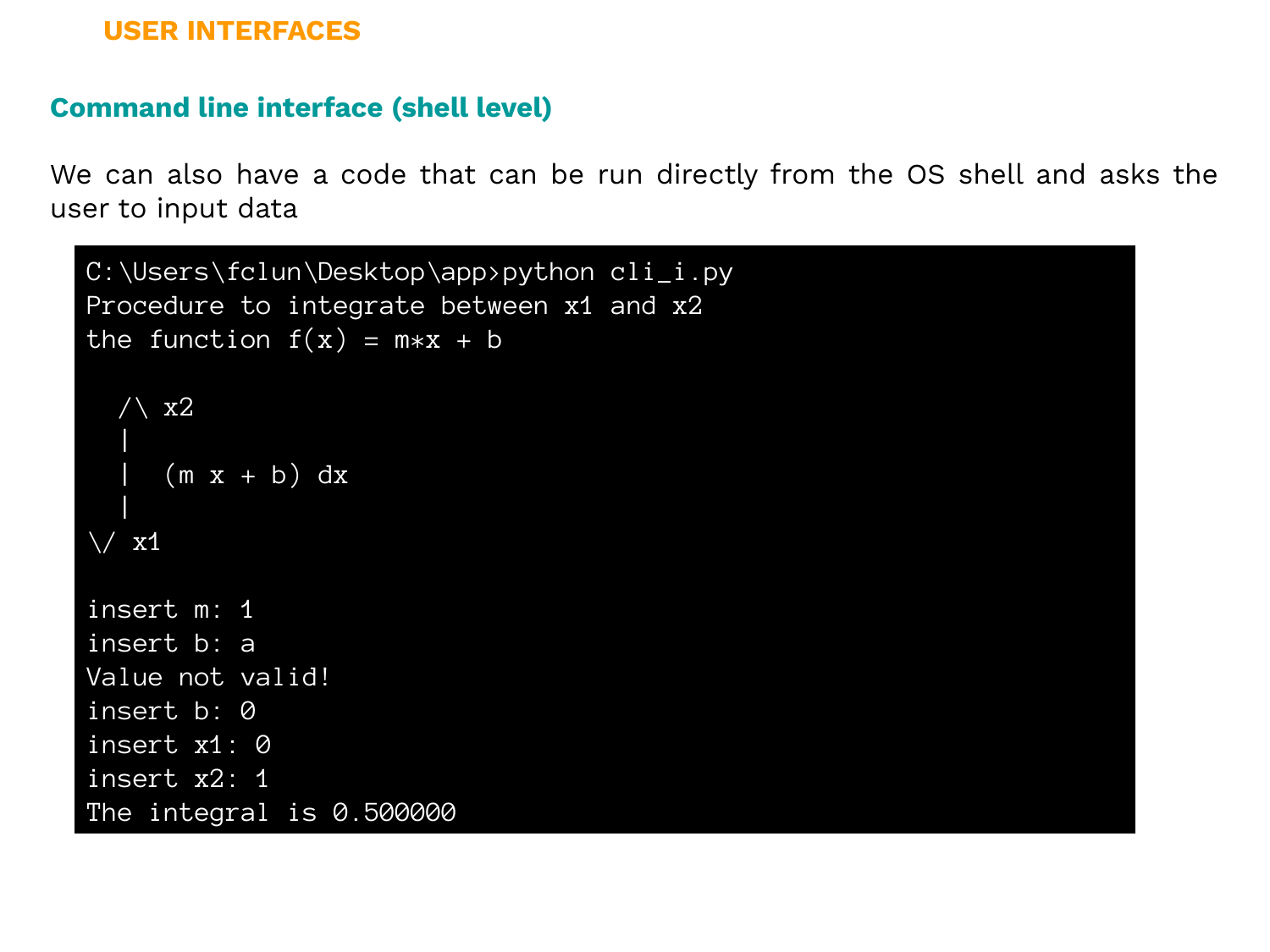

USER INTERFACES
Command line interface (shell level)

We can also have a code that can be run directly from the OS shell and asks the user to input data

C:\Users\fclun\Desktop\app>python cli_i.py
Procedure to integrate between x1 and x2
the function f(x) = m*x + b

  /\ x2
  |
  |  (m x + b) dx
  |
\/ x1

insert m: 1
insert b: a
Value not valid!
insert b: 0
insert x1: 0
insert x2: 1
The integral is 0.500000